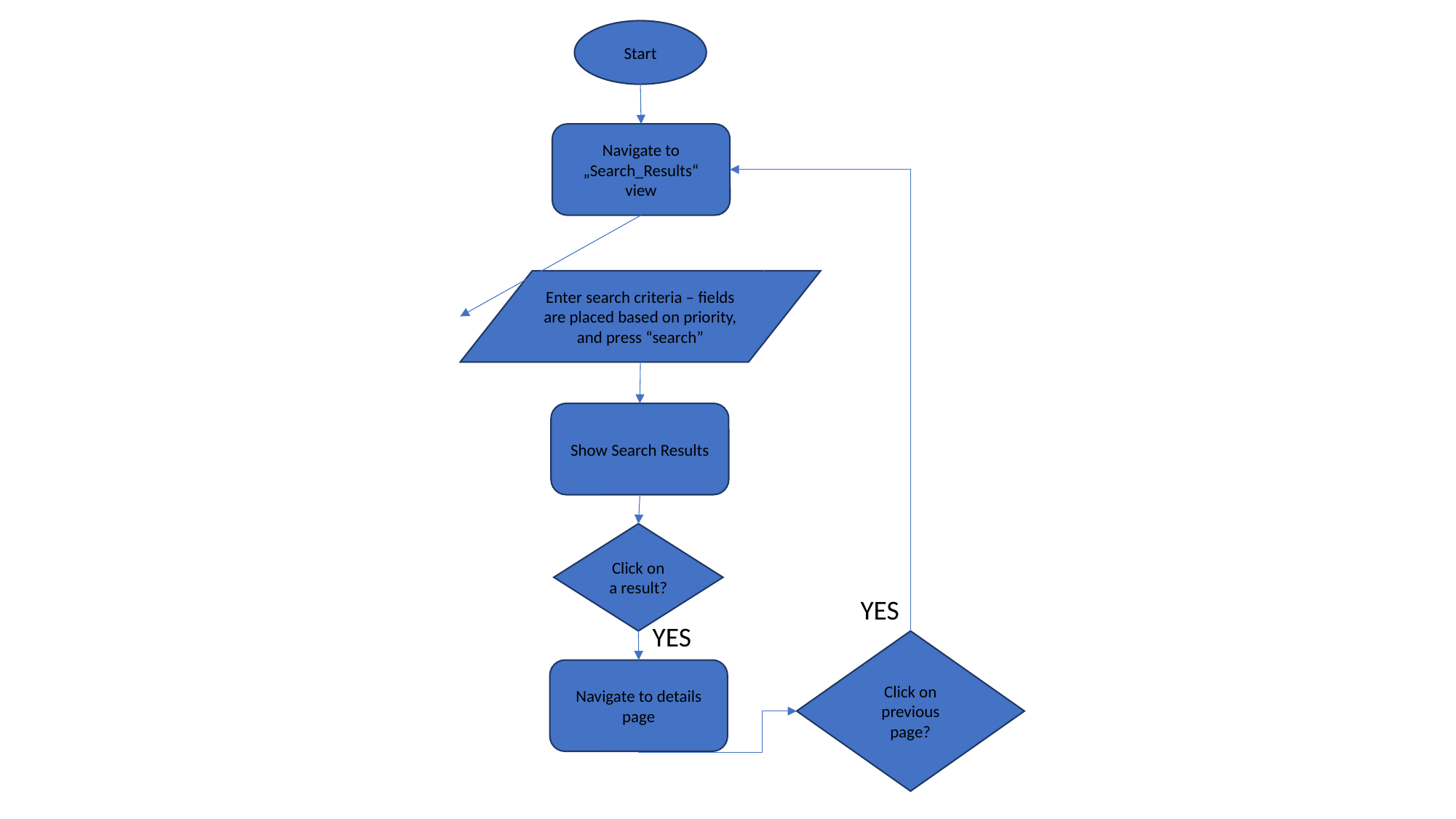

Start
Navigate to „Search_Results“ view
Enter search criteria – fields are placed based on priority, and press “search”
Show Search Results
Click on a result?
YES
YES
Click on previous page?
Navigate to details page